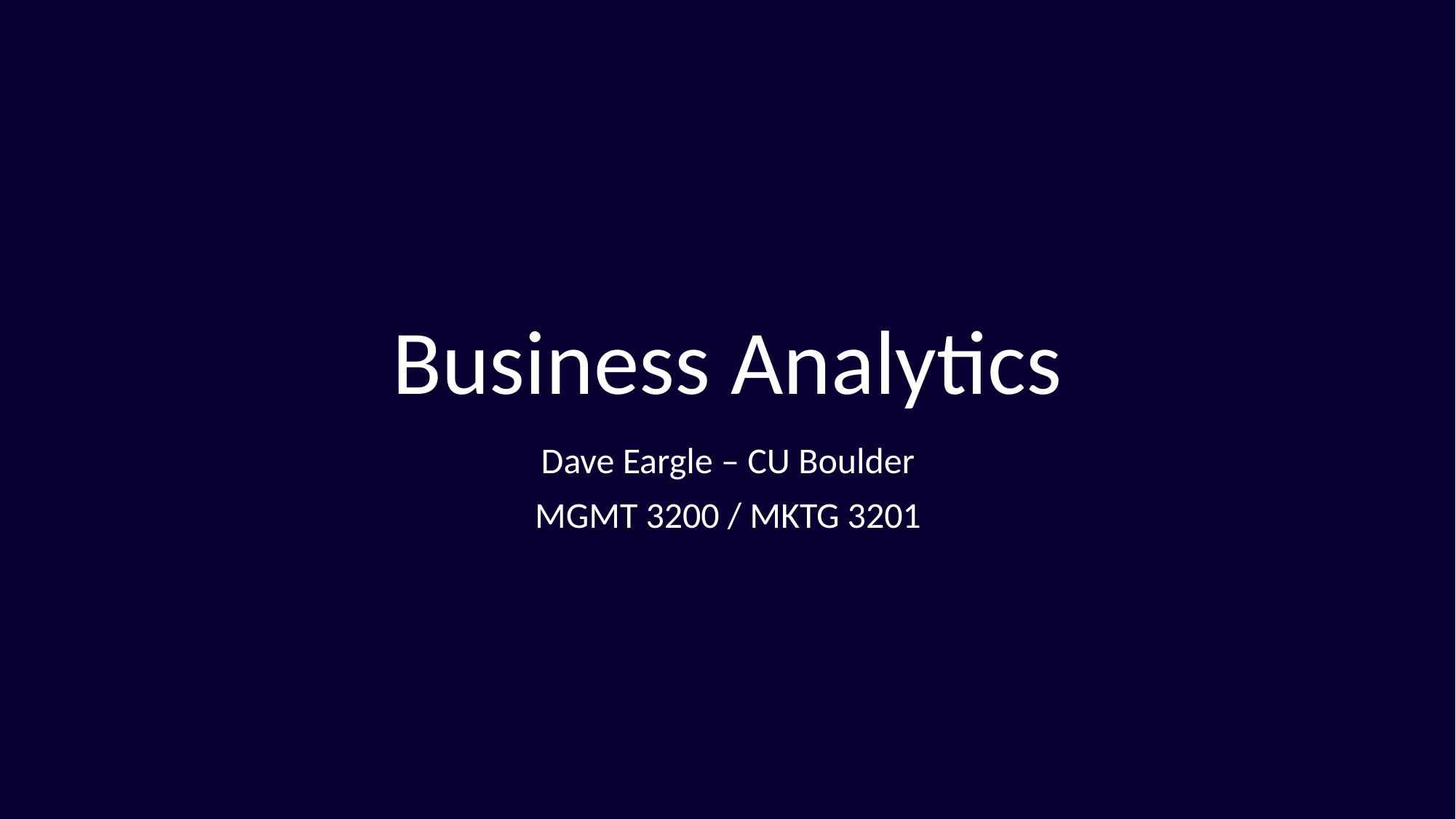

# Business Analytics
Dave Eargle – CU Boulder
MGMT 3200 / MKTG 3201